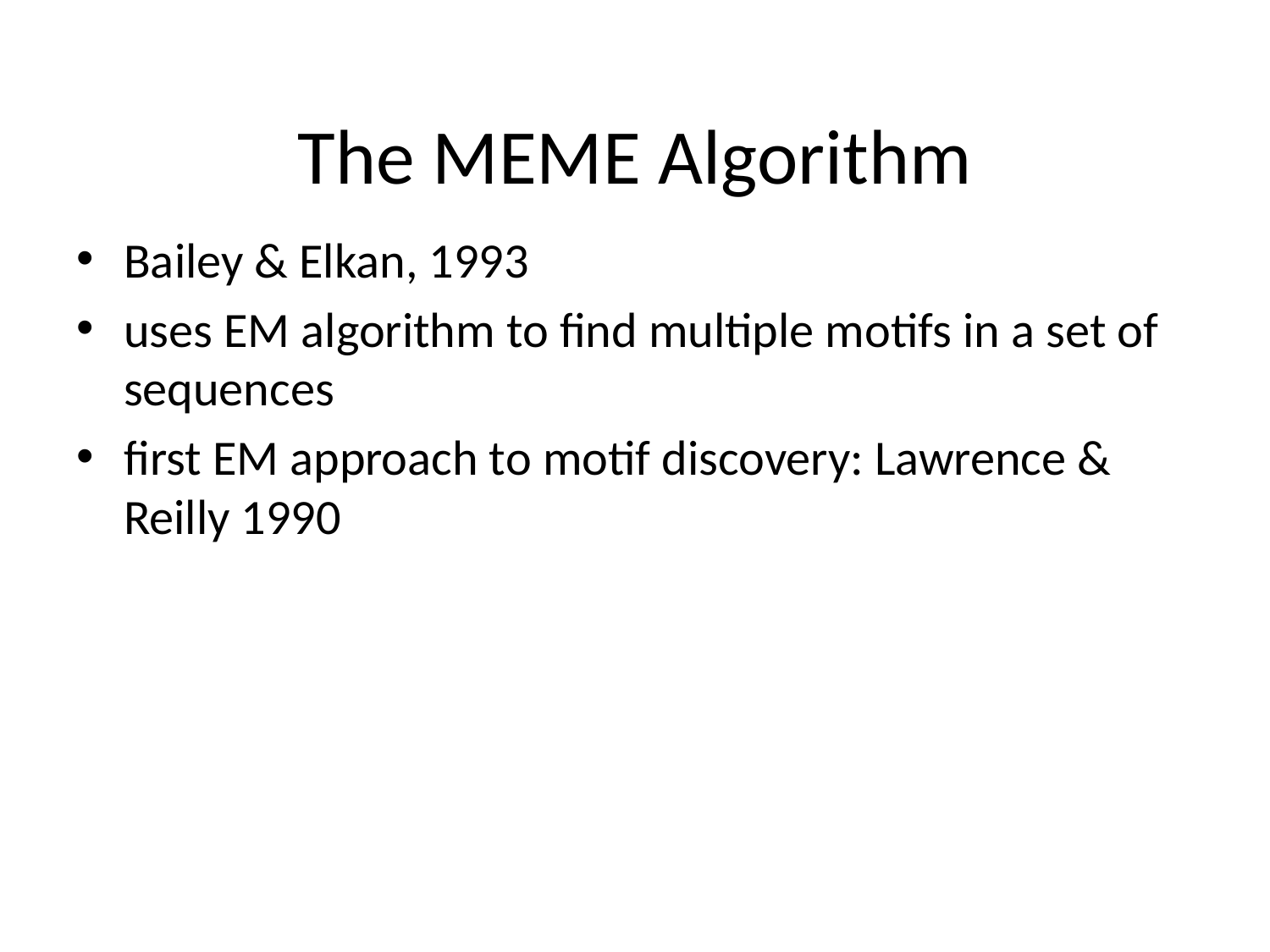

# The MEME Algorithm
Bailey & Elkan, 1993
uses EM algorithm to find multiple motifs in a set of sequences
first EM approach to motif discovery: Lawrence & Reilly 1990